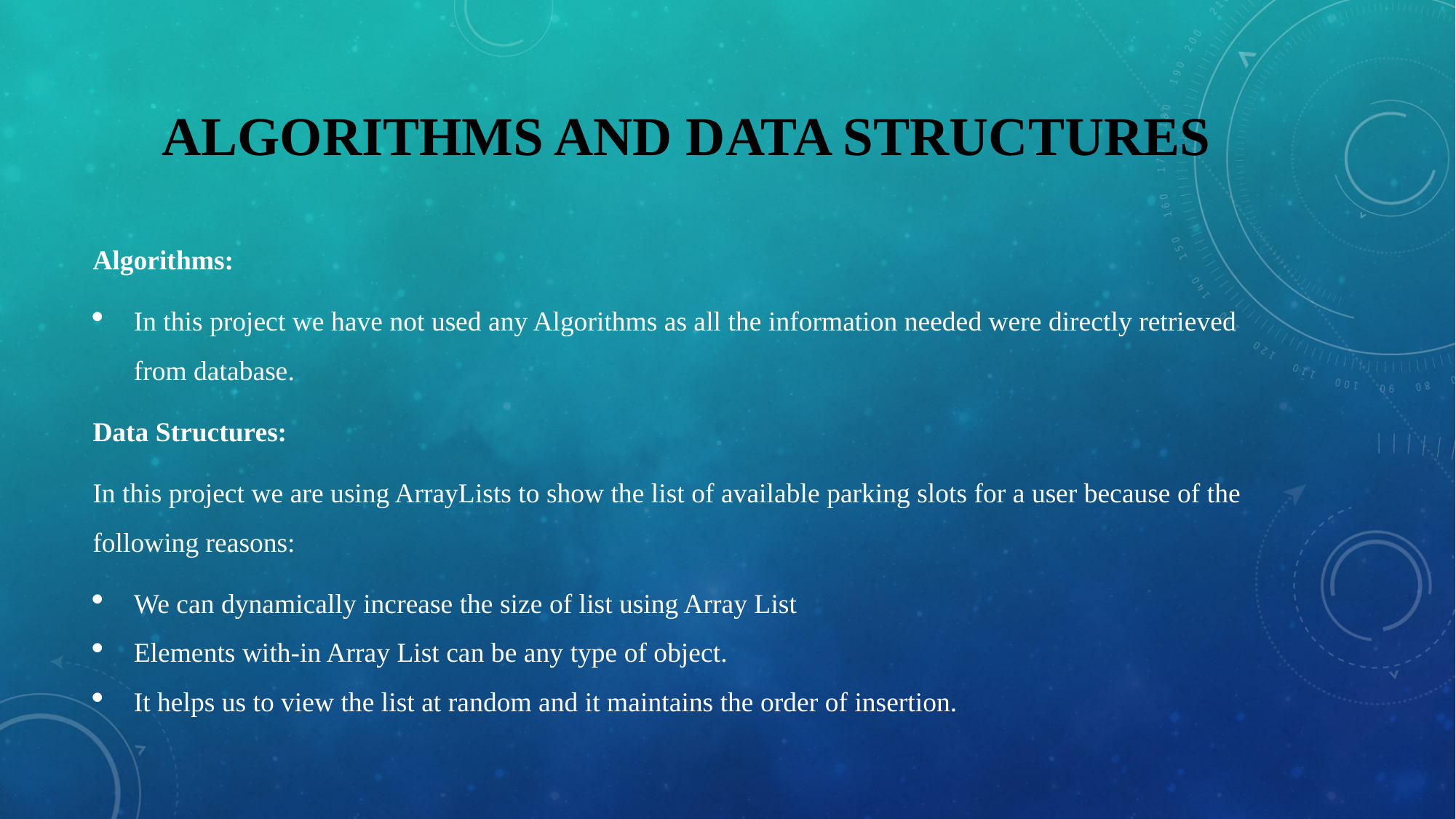

# Algorithms and data structures
Algorithms:
In this project we have not used any Algorithms as all the information needed were directly retrieved from database.
Data Structures:
In this project we are using ArrayLists to show the list of available parking slots for a user because of the following reasons:
We can dynamically increase the size of list using Array List
Elements with-in Array List can be any type of object.
It helps us to view the list at random and it maintains the order of insertion.